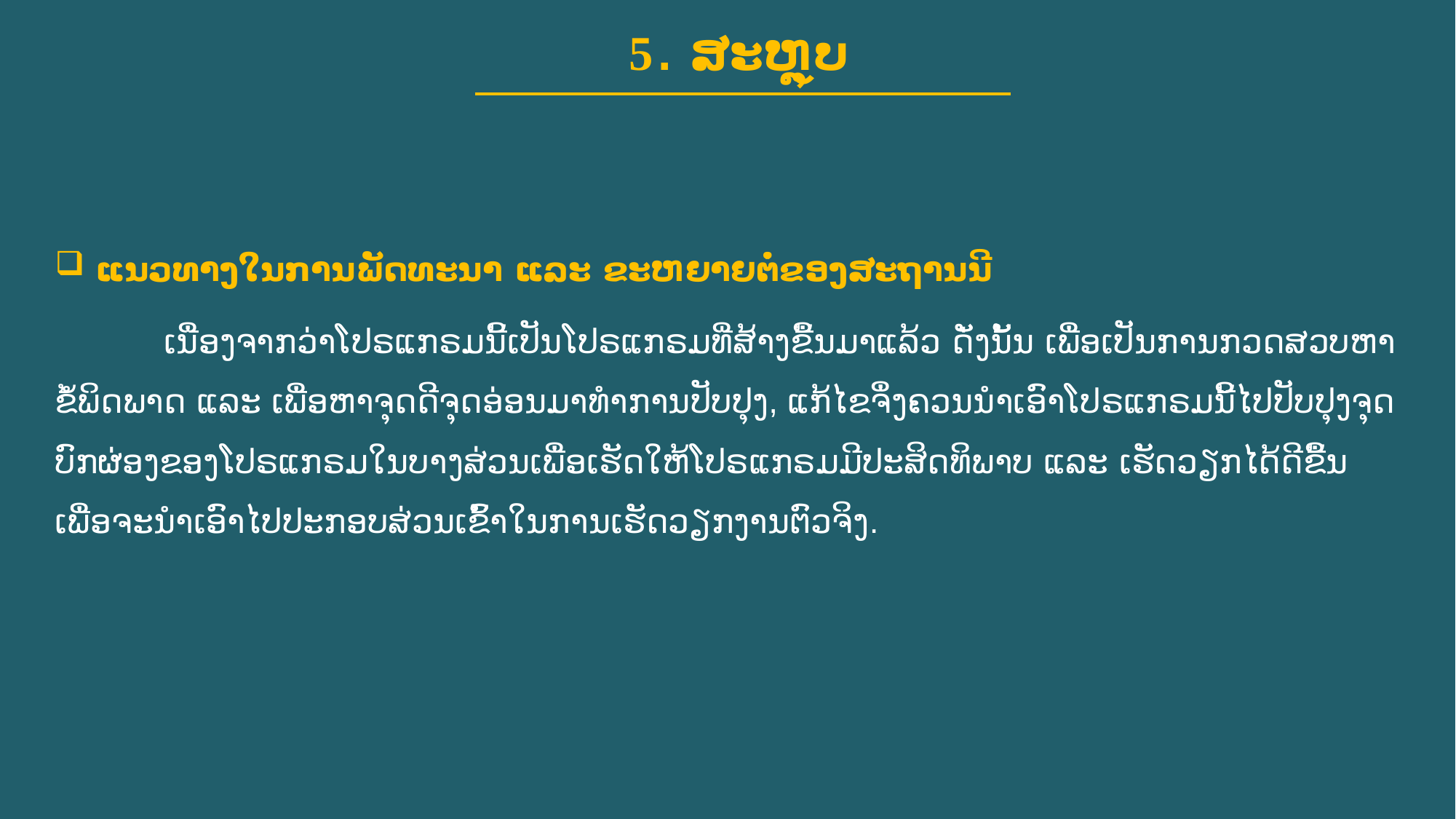

5. ສະຫຼຸບ

ແນວທາງໃນການພັດທະນາ ແລະ ຂະຫຍາຍຕໍ່ຂອງສະຖານນີ
   	ເນື່ອງຈາກວ່າໂປຣແກຣມນີ້ເປັນໂປຣແກຣມທີ່ສ້າງຂື້ນມາແລ້ວ ດັ່ງນັ້ນ ເພື່ອເປັນການກວດສວບຫາຂໍ້ພິດພາດ ແລະ ເພື່ອຫາຈຸດດີຈຸດອ່ອນມາທຳການປັບປຸງ, ແກ້ໄຂຈຶ່ງຄວນນຳເອົາໂປຣແກຣມນີ້ໄປປັບປຸງຈຸດບົກຜ່ອງຂອງໂປຣແກຣມໃນບາງສ່ວນເພື່ອເຮັດໃຫ້ໂປຣແກຣມມີປະສິດທິພາບ ແລະ ເຮັດວຽກໄດ້ດີຂື້ນເພື່ອຈະນຳເອົາໄປປະກອບສ່ວນເຂົ້າໃນການເຮັດວຽກງານຕົວຈິງ.